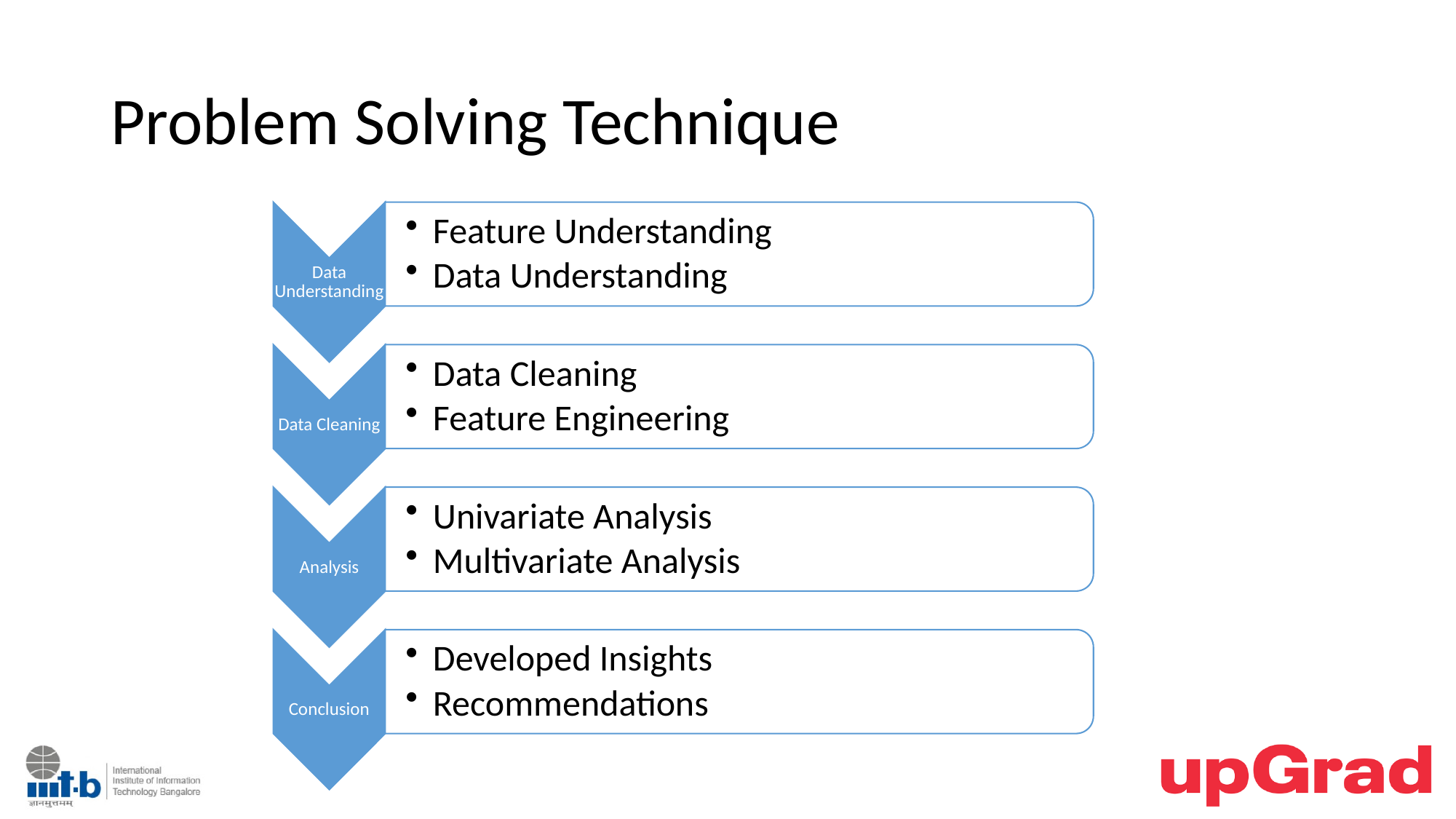

# Problem Solving Technique
Data Understanding
Feature Understanding
Data Understanding
Data Cleaning
Data Cleaning
Feature Engineering
Analysis
Univariate Analysis
Multivariate Analysis
Conclusion
Developed Insights
Recommendations